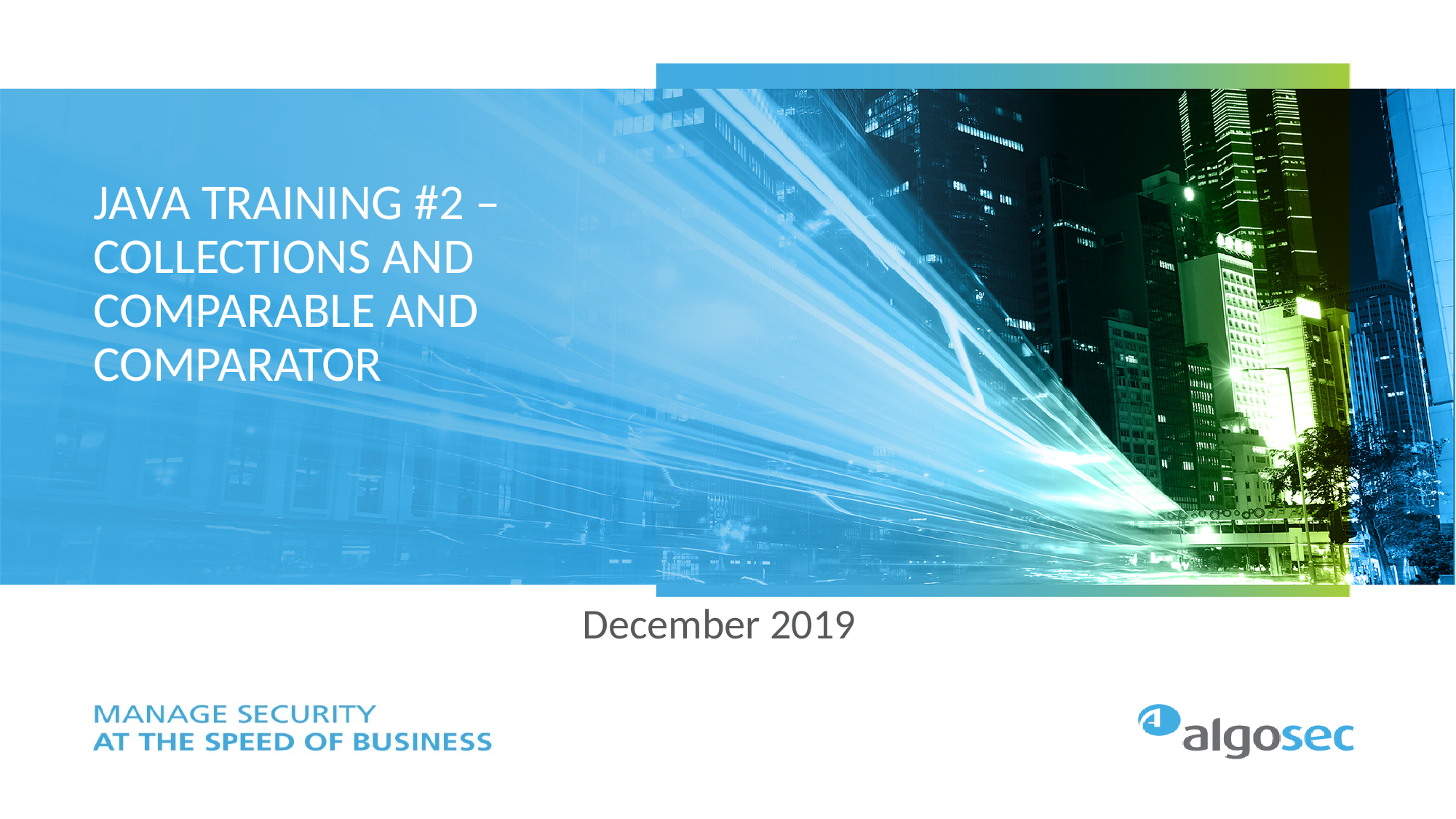

# Java training #2 – Collections and comparable and comparator
December 2019